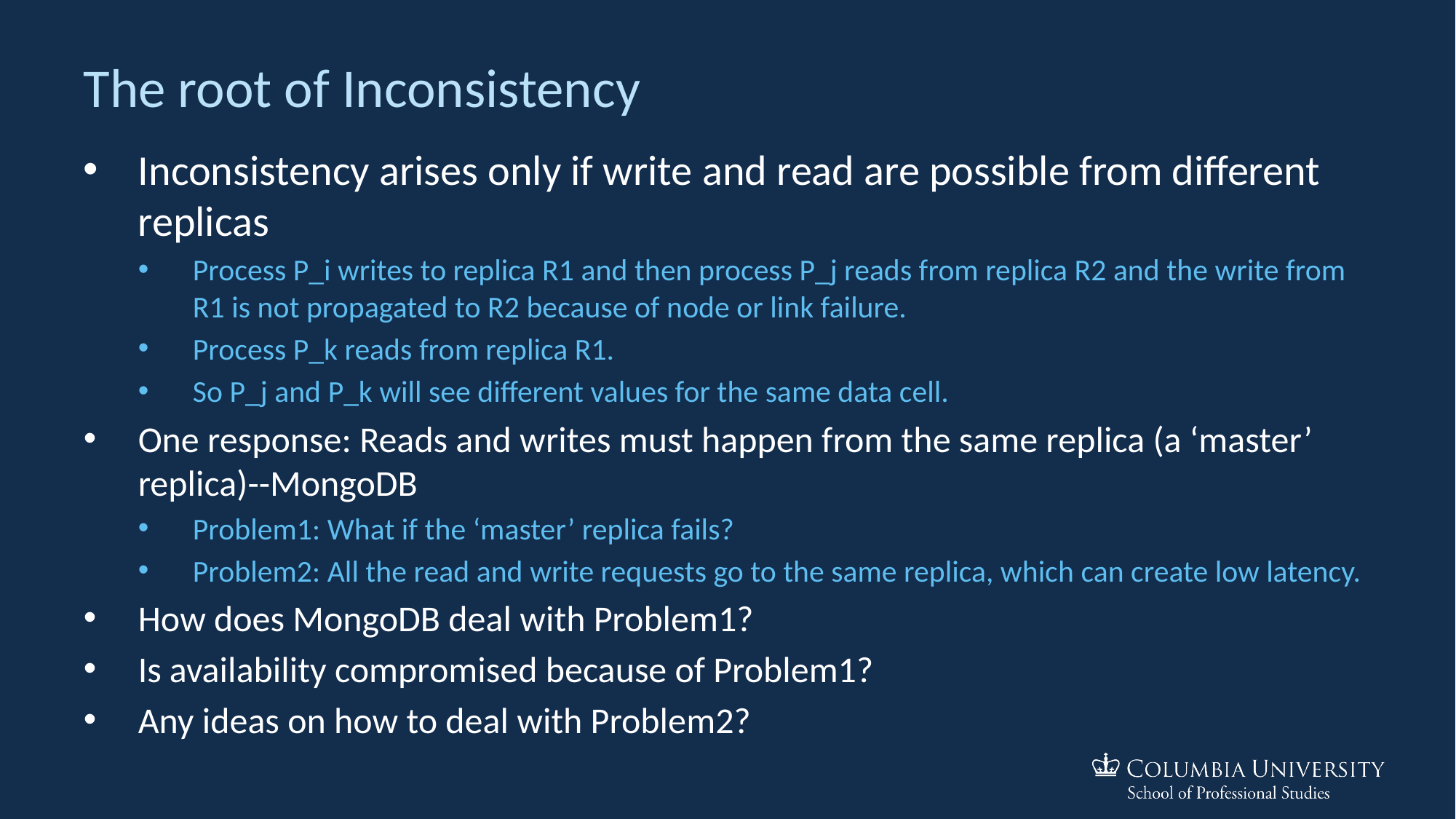

# The root of Inconsistency
Inconsistency arises only if write and read are possible from different replicas
Process P_i writes to replica R1 and then process P_j reads from replica R2 and the write from R1 is not propagated to R2 because of node or link failure.
Process P_k reads from replica R1.
So P_j and P_k will see different values for the same data cell.
One response: Reads and writes must happen from the same replica (a ‘master’ replica)--MongoDB
Problem1: What if the ‘master’ replica fails?
Problem2: All the read and write requests go to the same replica, which can create low latency.
How does MongoDB deal with Problem1?
Is availability compromised because of Problem1?
Any ideas on how to deal with Problem2?